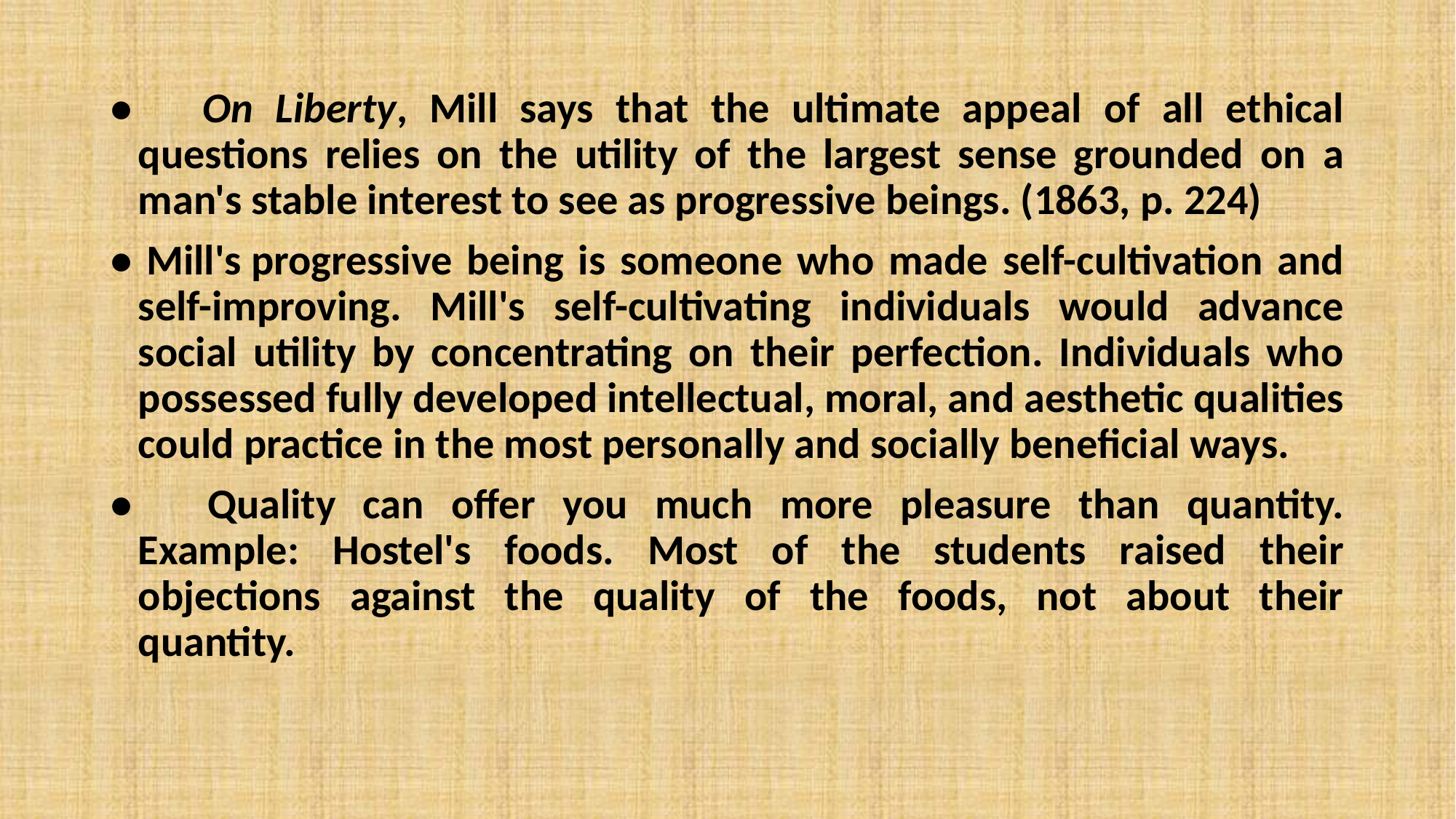

#
•      On Liberty, Mill says that the ultimate appeal of all ethical questions relies on the utility of the largest sense grounded on a man's stable interest to see as progressive beings. (1863, p. 224)
• Mill's progressive being is someone who made self-cultivation and self-improving. Mill's self-cultivating individuals would advance social utility by concentrating on their perfection. Individuals who possessed fully developed intellectual, moral, and aesthetic qualities could practice in the most personally and socially beneficial ways.
•      Quality can offer you much more pleasure than quantity. Example: Hostel's foods. Most of the students raised their objections against the quality of the foods, not about their quantity.